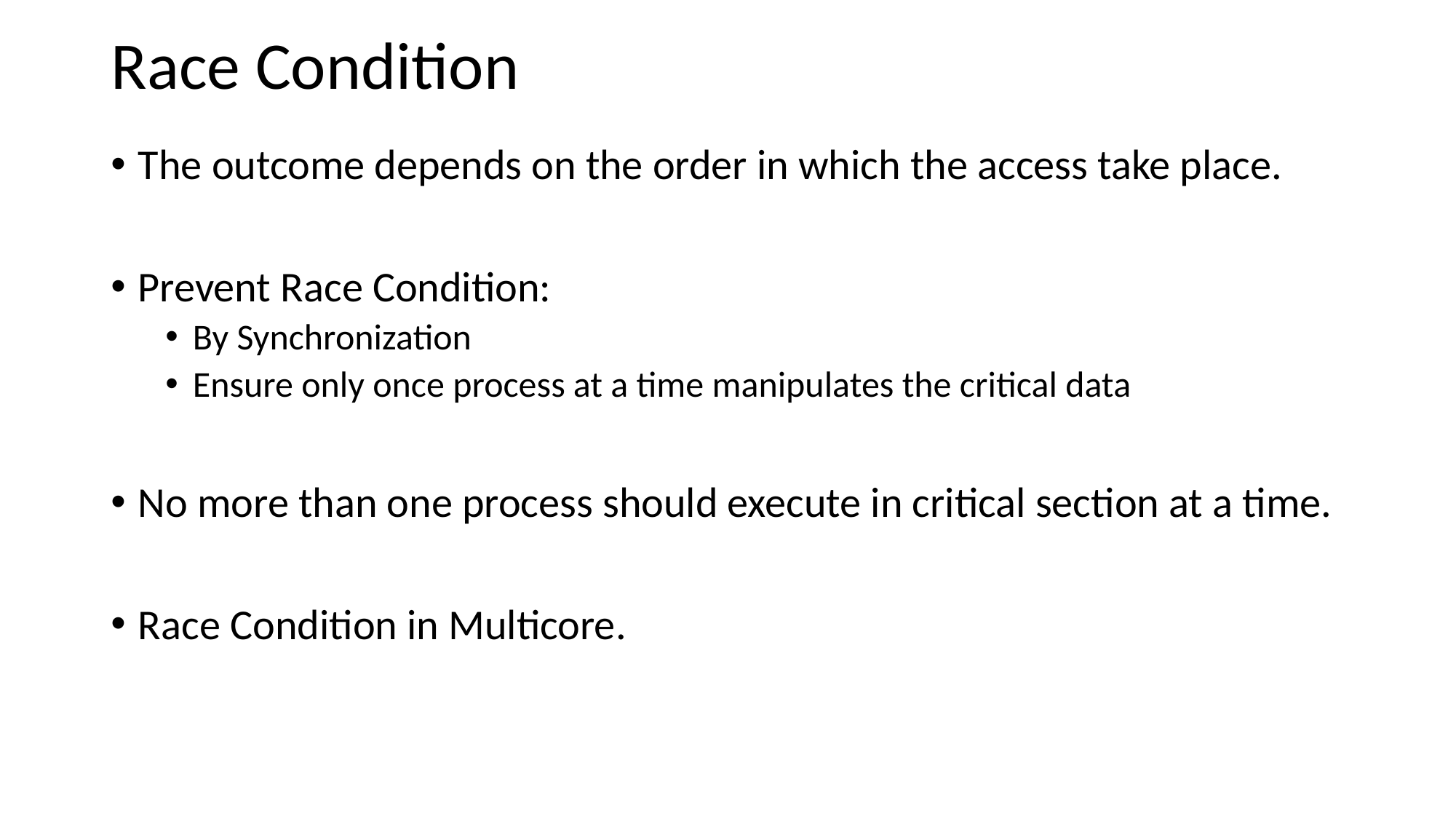

# Race Condition
The outcome depends on the order in which the access take place.

Prevent Race Condition:
By Synchronization
Ensure only once process at a time manipulates the critical data

No more than one process should execute in critical section at a time.

Race Condition in Multicore.